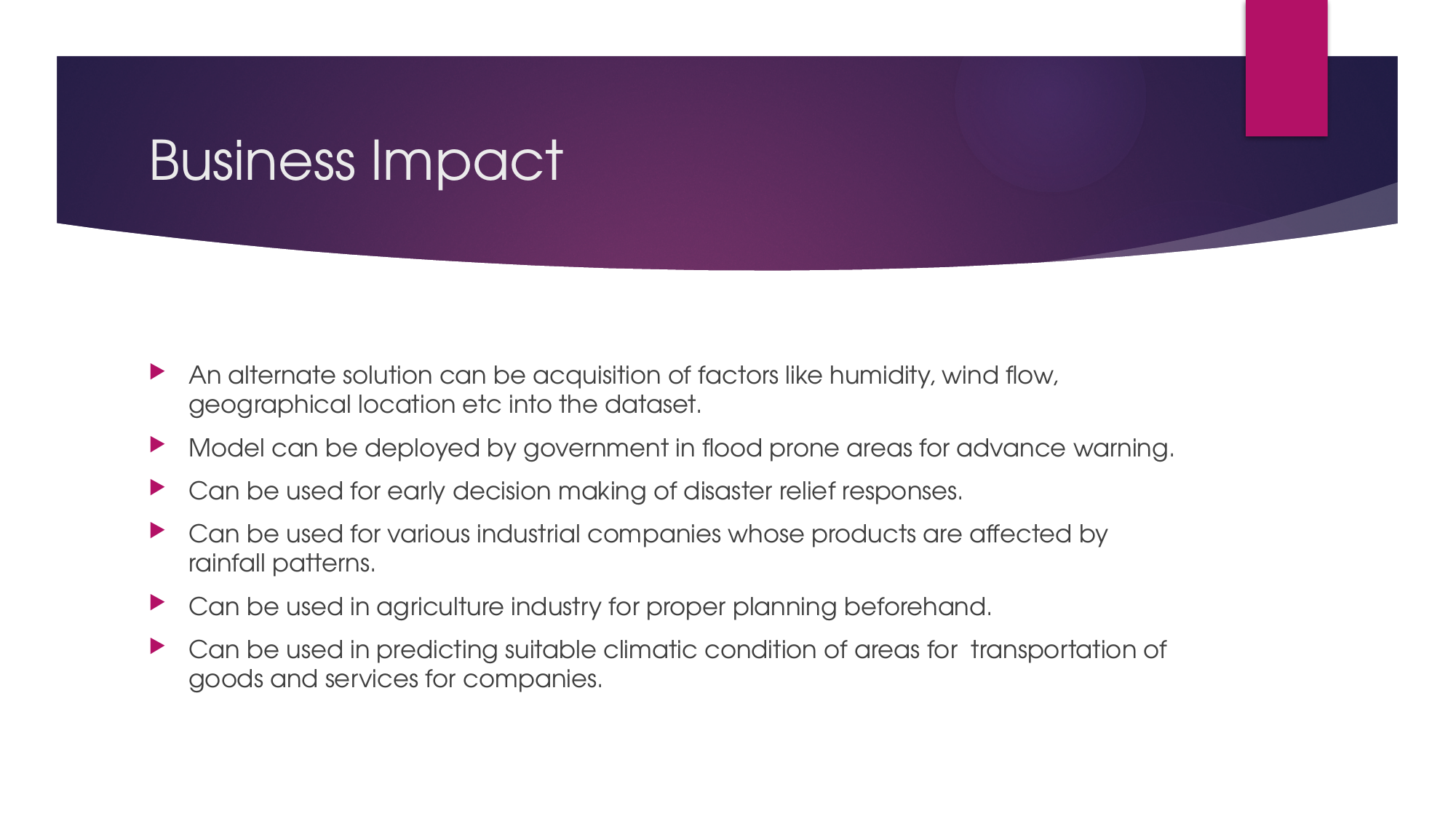

# Business Impact

An alternate solution can be acquisition of factors like humidity, wind flow, geographical location etc into the dataset.
Model can be deployed by government in flood prone areas for advance warning.
Can be used for early decision making of disaster relief responses.
Can be used for various industrial companies whose products are affected by rainfall patterns.
Can be used in agriculture industry for proper planning beforehand.
Can be used in predicting suitable climatic condition of areas for  transportation of goods and services for companies.